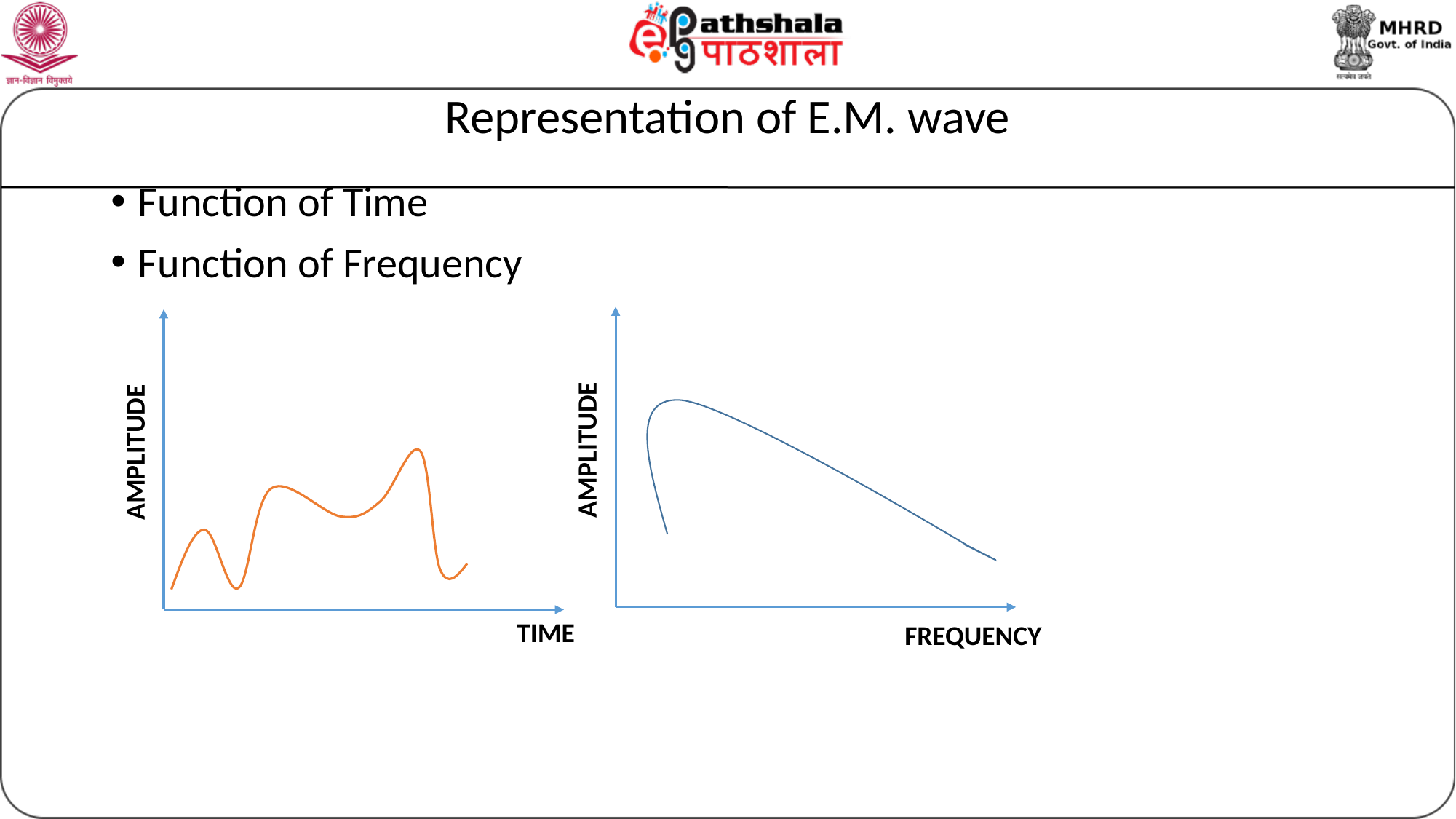

# Representation of E.M. wave
Function of Time
Function of Frequency
AMPLITUDE
FREQUENCY
AMPLITUDE

TIME